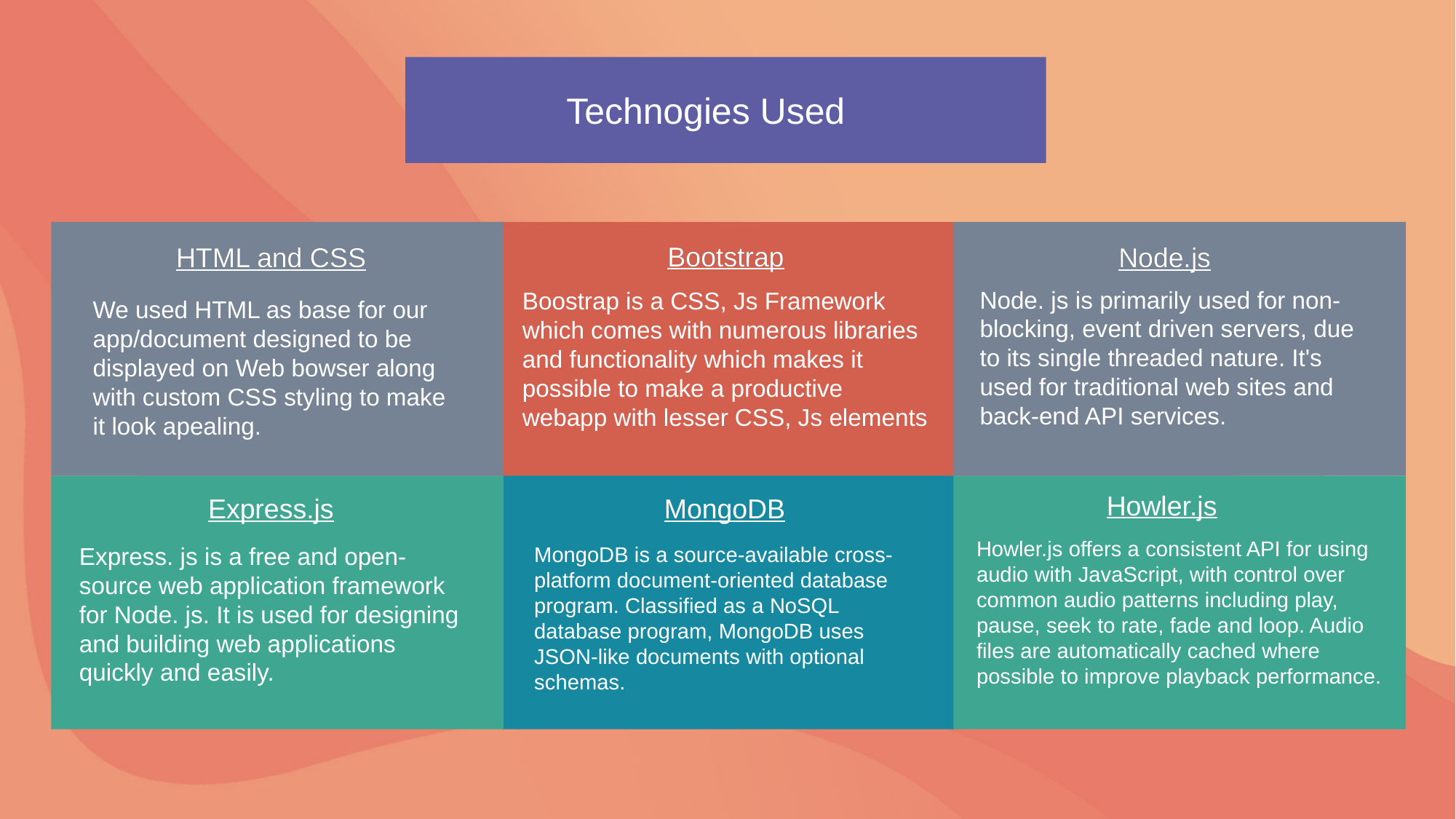

Technogies Used

Bootstrap
Bootstrap
HTML and CSS
HTML and CSS
Node.js
Node.js
Node. js is primarily used for non-blocking, event driven servers, due to its single threaded nature. It's used for traditional web sites and back-end API services.
Boostrap is a CSS, Js Framework which comes with numerous libraries and functionality which makes it possible to make a productive webapp with lesser CSS, Js elements
We used HTML as base for our app/document designed to be displayed on Web bowser along with custom CSS styling to make it look apealing.

Howler.js
Express.js
MongoDB
Howler.js offers a consistent API for using audio with JavaScript, with control over common audio patterns including play, pause, seek to rate, fade and loop. Audio files are automatically cached where possible to improve playback performance.
Express. js is a free and open-source web application framework for Node. js. It is used for designing and building web applications quickly and easily.
MongoDB is a source-available cross-platform document-oriented database program. Classified as a NoSQL database program, MongoDB uses JSON-like documents with optional schemas.